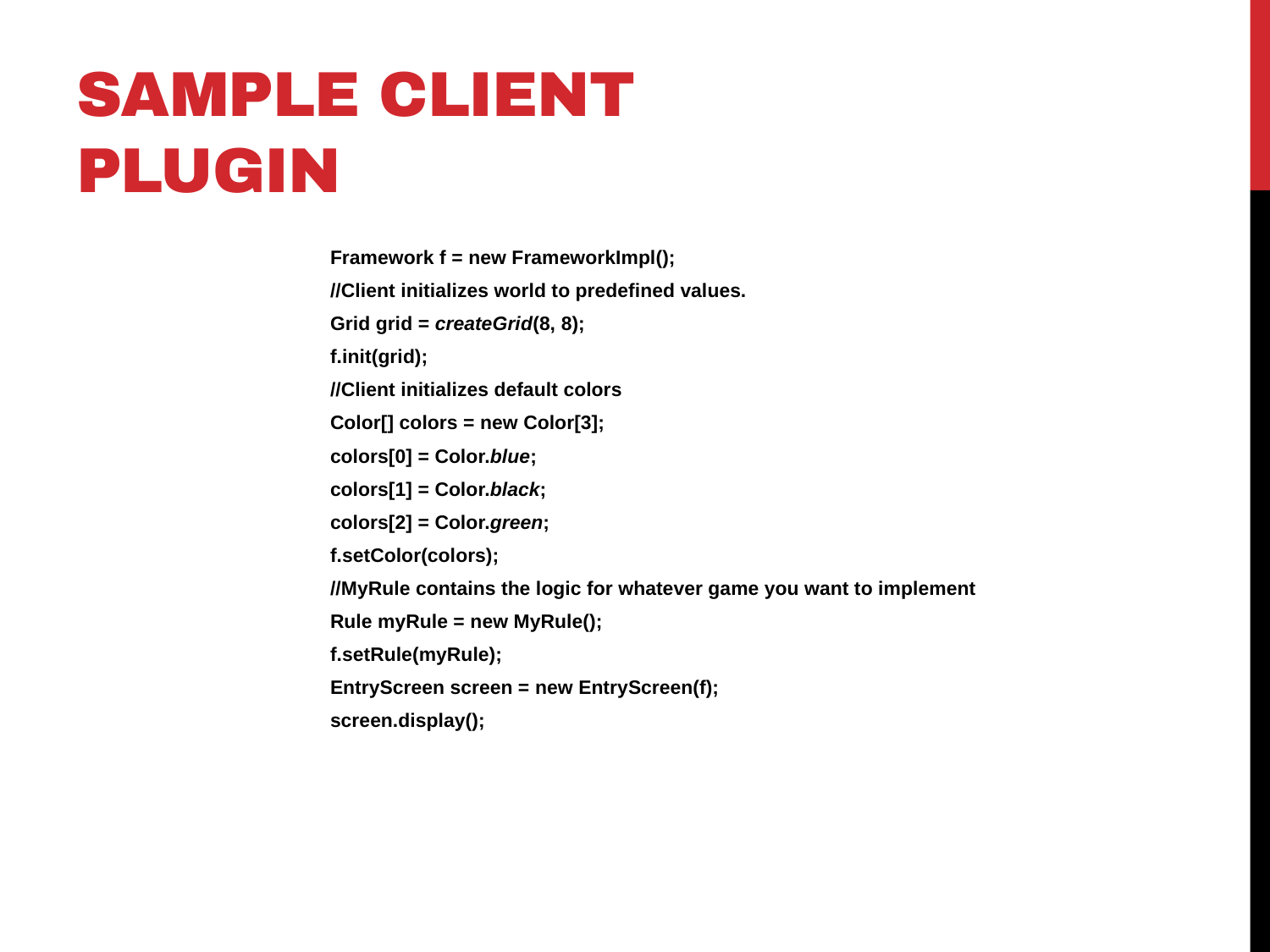

# SAMPLE CLIENT PLUGIN
		Framework f = new FrameworkImpl();
		//Client initializes world to predefined values.
		Grid grid = createGrid(8, 8);
		f.init(grid);
		//Client initializes default colors
		Color[] colors = new Color[3];
		colors[0] = Color.blue;
		colors[1] = Color.black;
		colors[2] = Color.green;
		f.setColor(colors);
		//MyRule contains the logic for whatever game you want to implement
		Rule myRule = new MyRule();
		f.setRule(myRule);
		EntryScreen screen = new EntryScreen(f);
		screen.display();